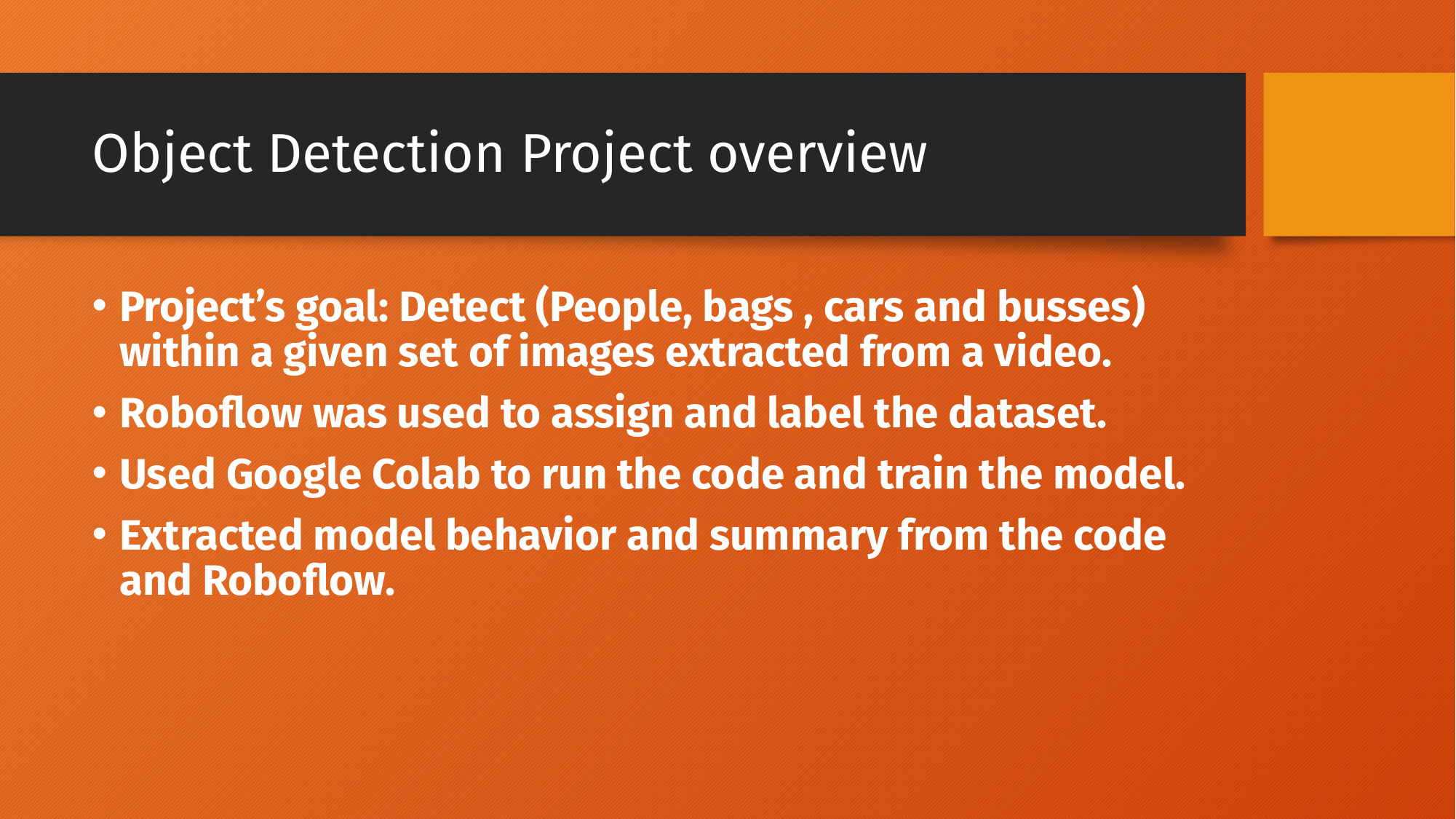

# Object Detection Project overview
Project’s goal: Detect (People, bags , cars and busses) within a given set of images extracted from a video.
Roboflow was used to assign and label the dataset.
Used Google Colab to run the code and train the model.
Extracted model behavior and summary from the code and Roboflow.